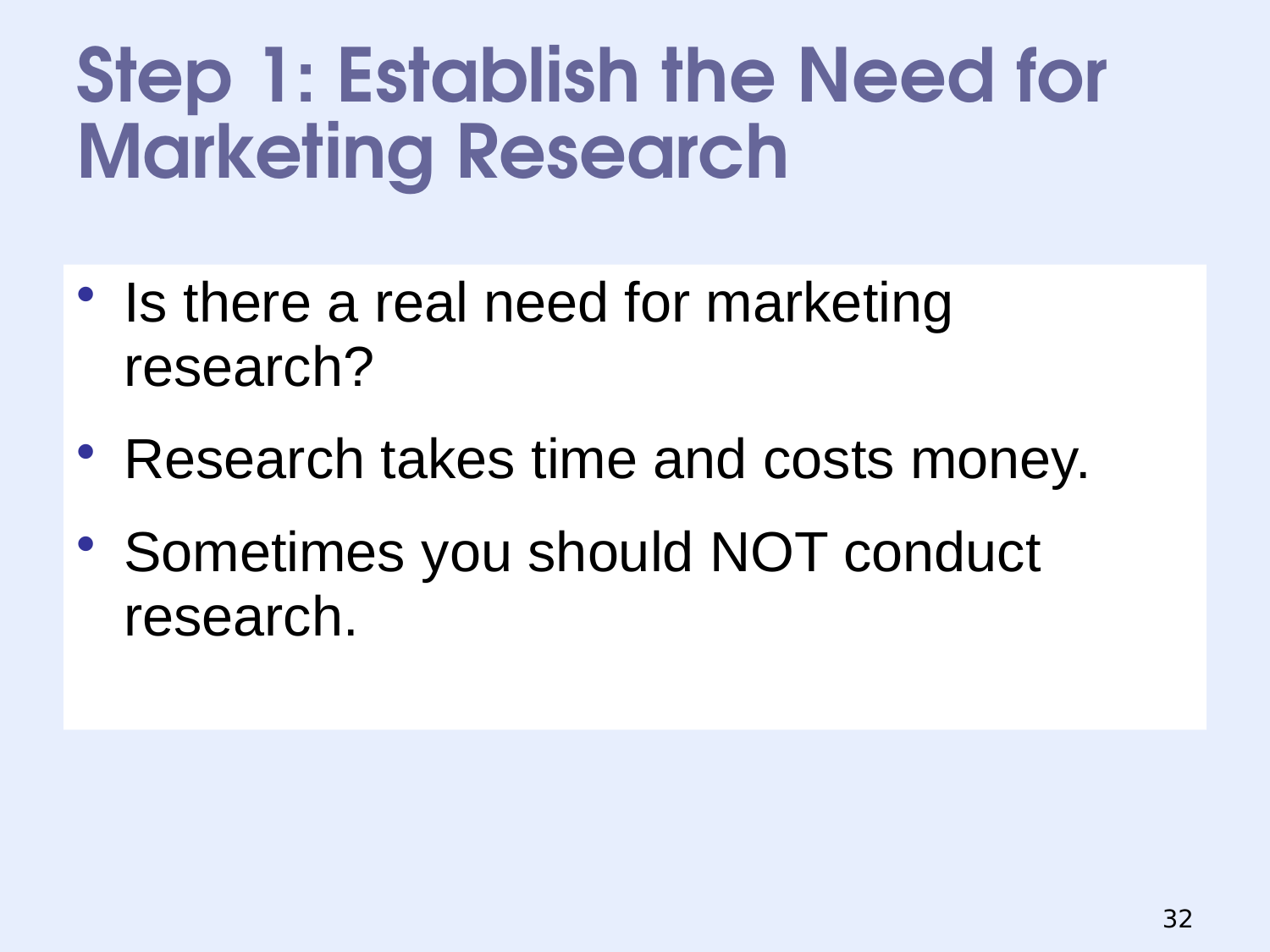

# Step 1: Establish the Need for Marketing Research
Is there a real need for marketing research?
Research takes time and costs money.
Sometimes you should NOT conduct research.

32